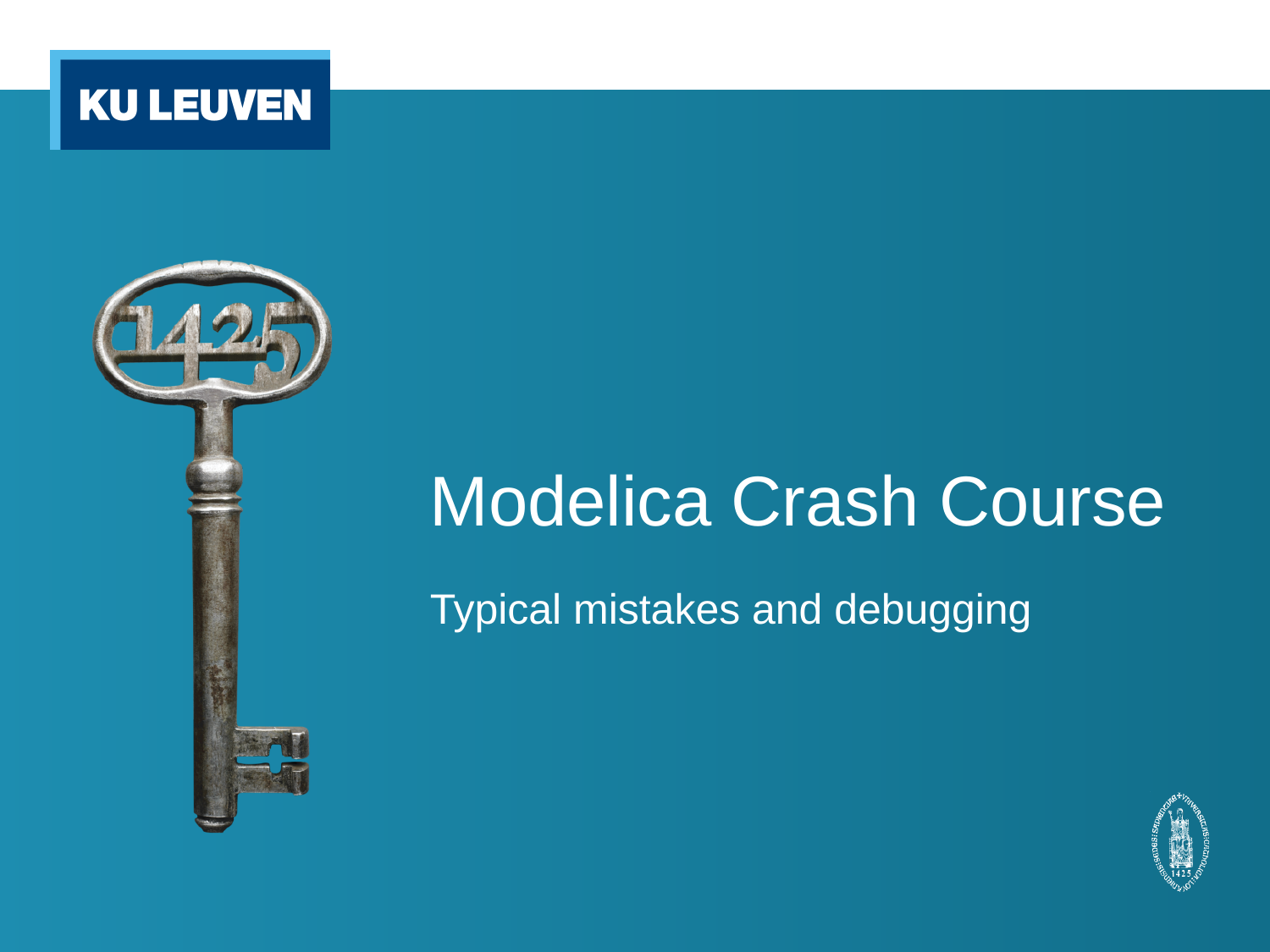

# Modelica Crash Course
Typical mistakes and debugging